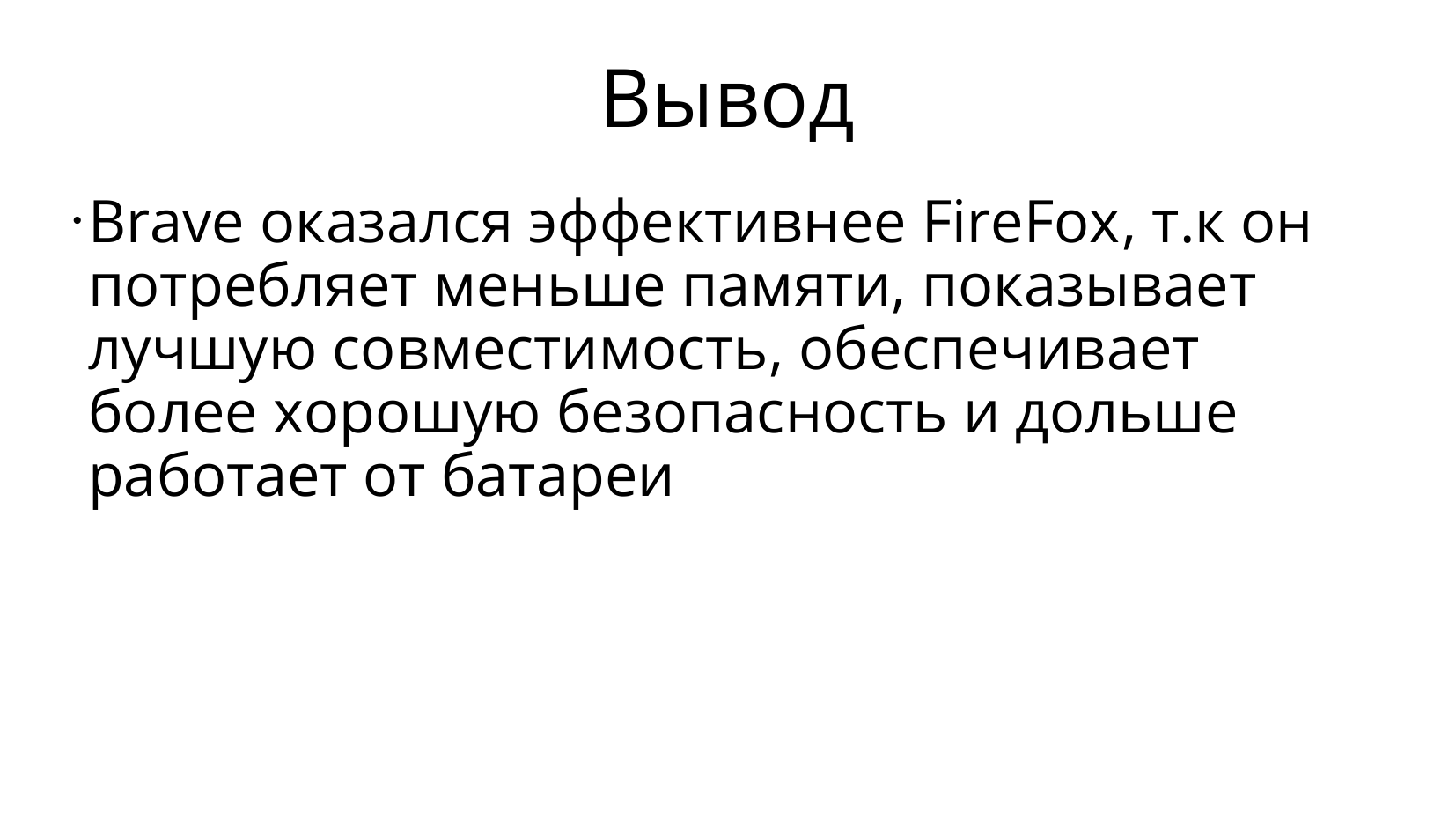

# Вывод
Brave оказался эффективнее FireFox, т.к он потребляет меньше памяти, показывает лучшую совместимость, обеспечивает более хорошую безопасность и дольше работает от батареи